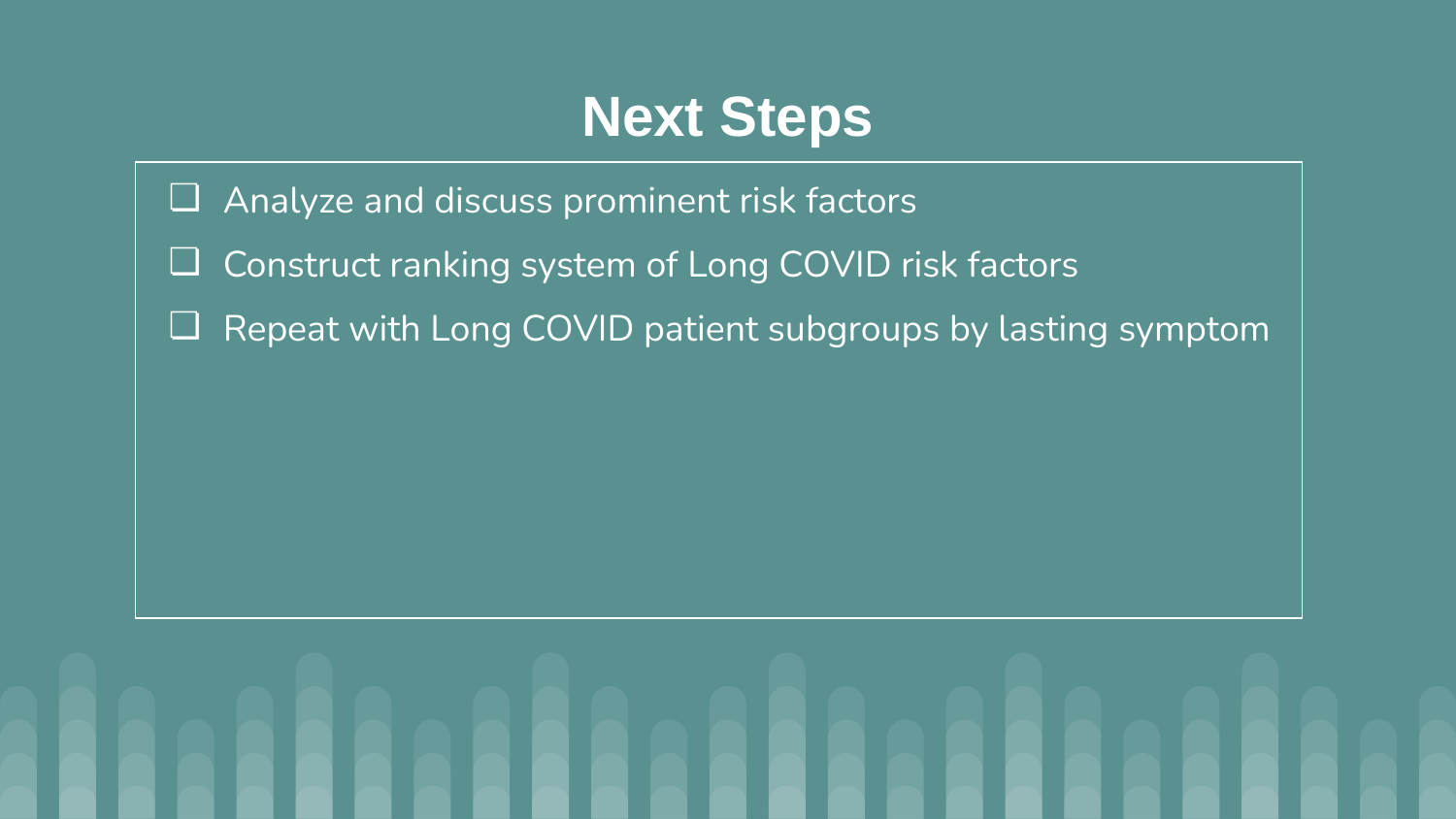

# Next Steps
Analyze and discuss prominent risk factors
Construct ranking system of Long COVID risk factors
Repeat with Long COVID patient subgroups by lasting symptom